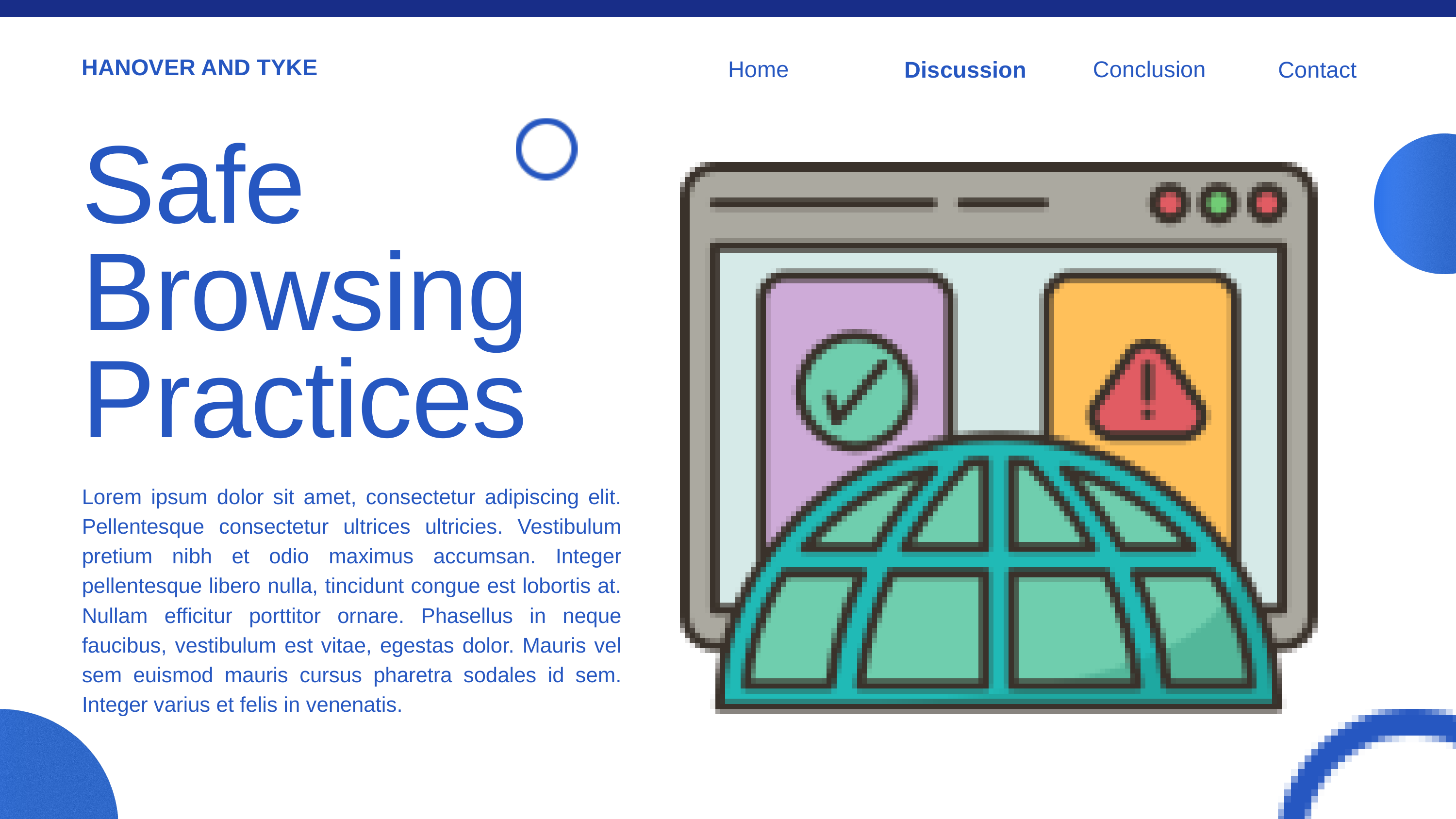

Home
Conclusion
Discussion
Contact
HANOVER AND TYKE

Safe Browsing Practices

Lorem ipsum dolor sit amet, consectetur adipiscing elit. Pellentesque consectetur ultrices ultricies. Vestibulum pretium nibh et odio maximus accumsan. Integer pellentesque libero nulla, tincidunt congue est lobortis at. Nullam efficitur porttitor ornare. Phasellus in neque faucibus, vestibulum est vitae, egestas dolor. Mauris vel sem euismod mauris cursus pharetra sodales id sem. Integer varius et felis in venenatis.